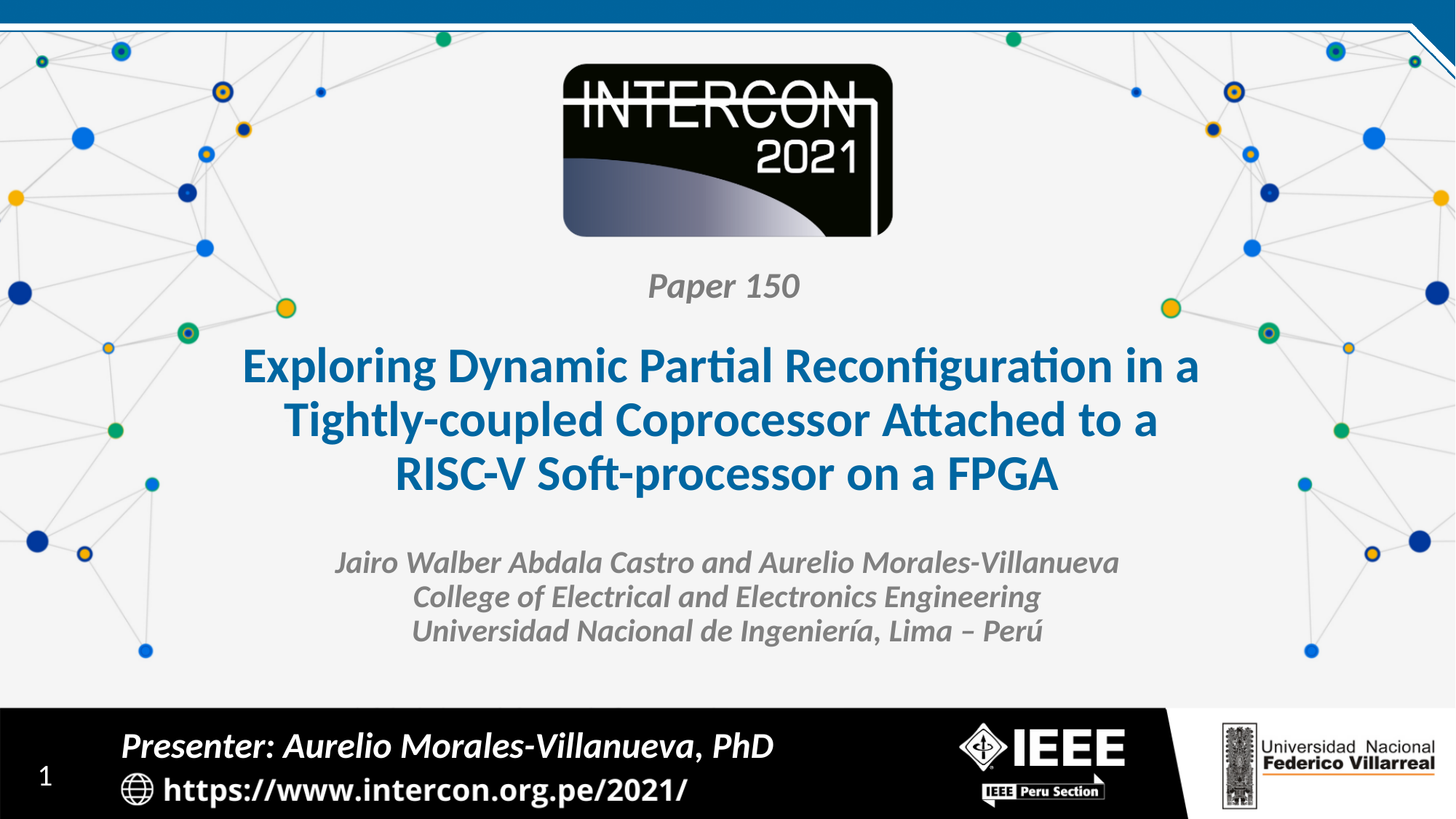

Paper 150
# Exploring Dynamic Partial Reconfiguration in a Tightly-coupled Coprocessor Attached to a RISC-V Soft-processor on a FPGA
Jairo Walber Abdala Castro and Aurelio Morales-Villanueva
College of Electrical and Electronics Engineering
Universidad Nacional de Ingeniería, Lima – Perú

Presenter: Aurelio Morales-Villanueva, PhD
1